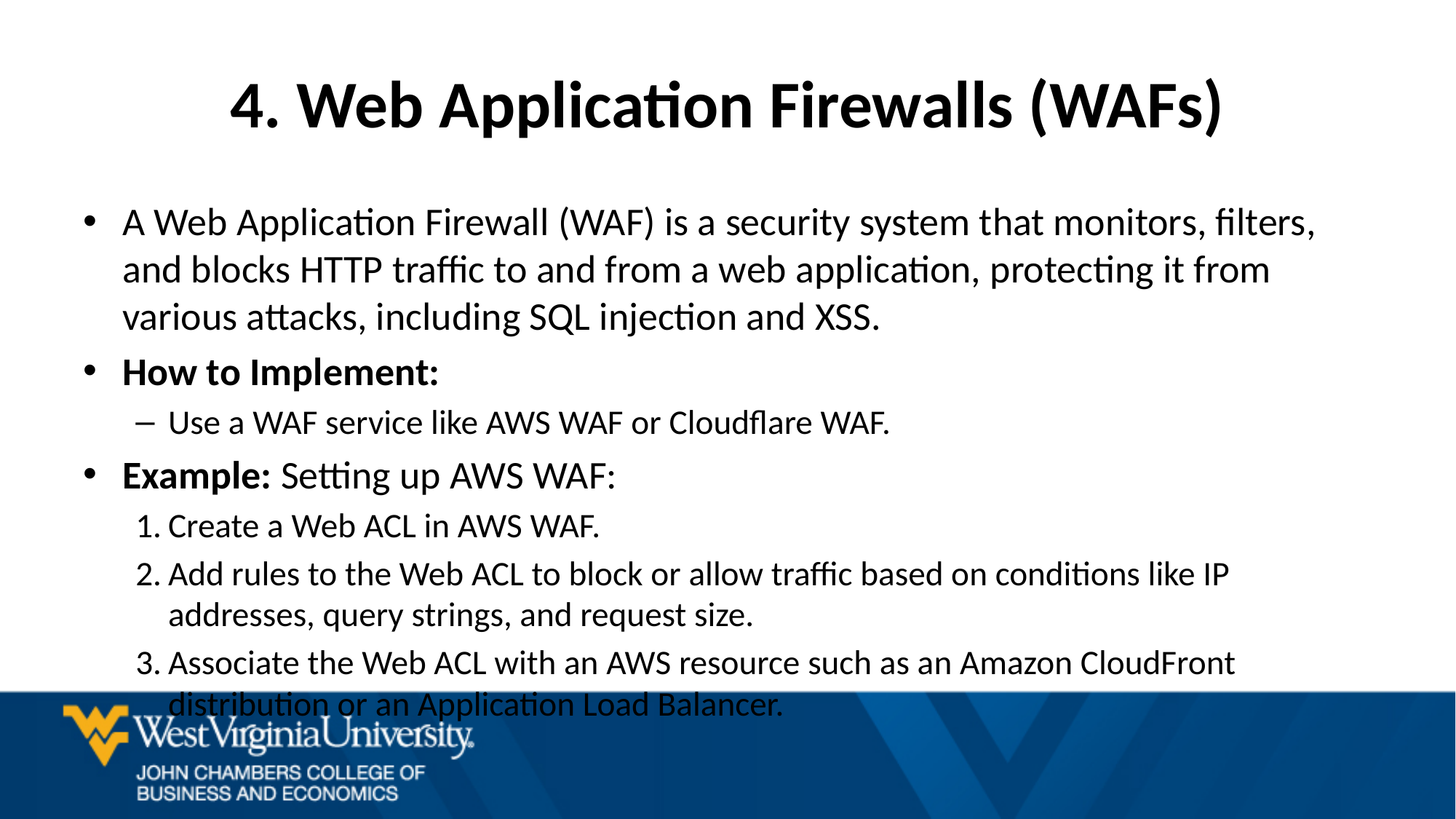

# 4. Web Application Firewalls (WAFs)
A Web Application Firewall (WAF) is a security system that monitors, filters, and blocks HTTP traffic to and from a web application, protecting it from various attacks, including SQL injection and XSS.
How to Implement:
Use a WAF service like AWS WAF or Cloudflare WAF.
Example: Setting up AWS WAF:
Create a Web ACL in AWS WAF.
Add rules to the Web ACL to block or allow traffic based on conditions like IP addresses, query strings, and request size.
Associate the Web ACL with an AWS resource such as an Amazon CloudFront distribution or an Application Load Balancer.